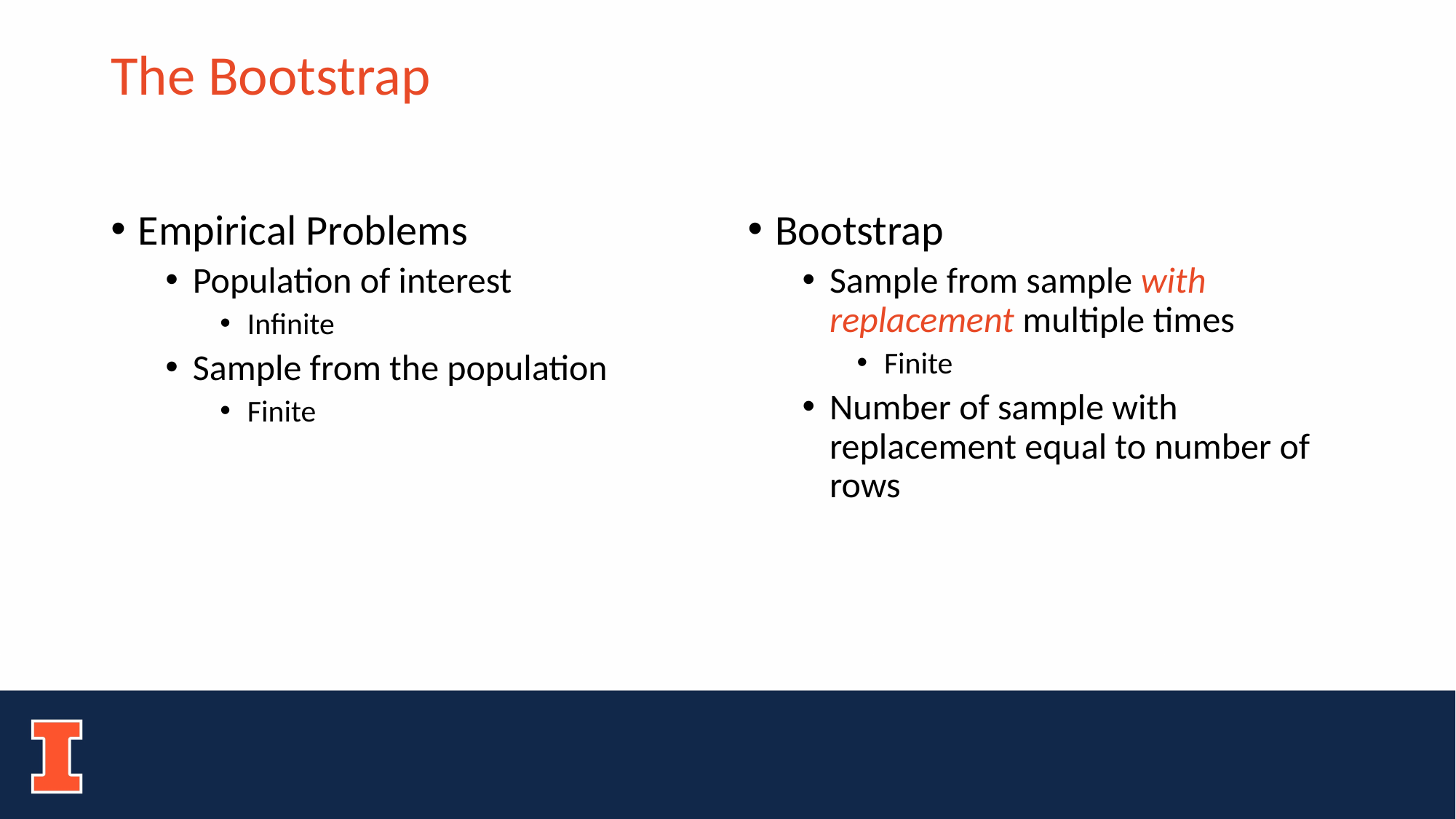

# The Bootstrap

Empirical Problems
Population of interest
Infinite
Sample from the population
Finite

Bootstrap
Sample from sample with replacement multiple times
Finite
Number of sample with replacement equal to number of rows